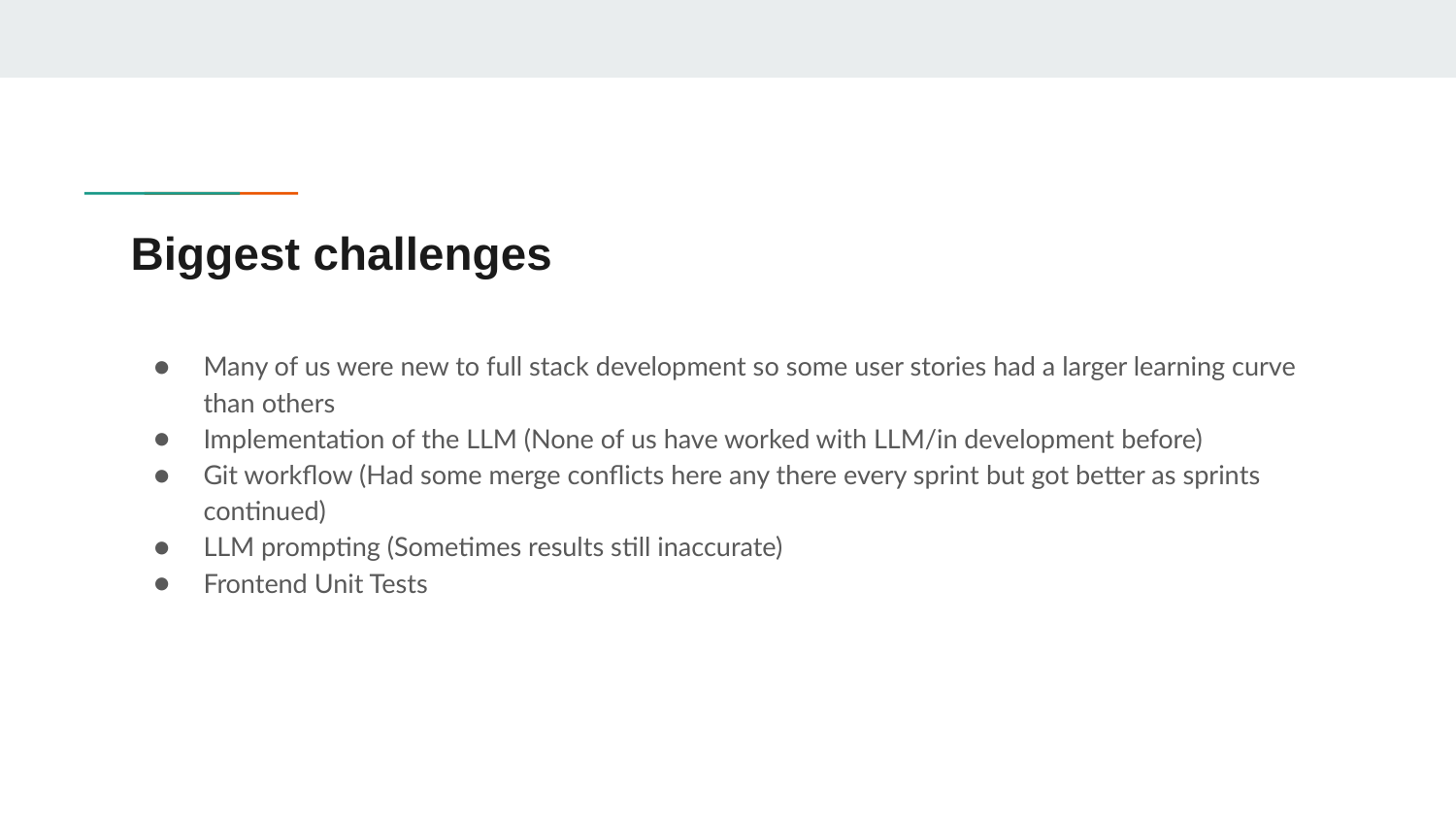

# Biggest challenges
Many of us were new to full stack development so some user stories had a larger learning curve than others
Implementation of the LLM (None of us have worked with LLM/in development before)
Git workflow (Had some merge conflicts here any there every sprint but got better as sprints continued)
LLM prompting (Sometimes results still inaccurate)
Frontend Unit Tests